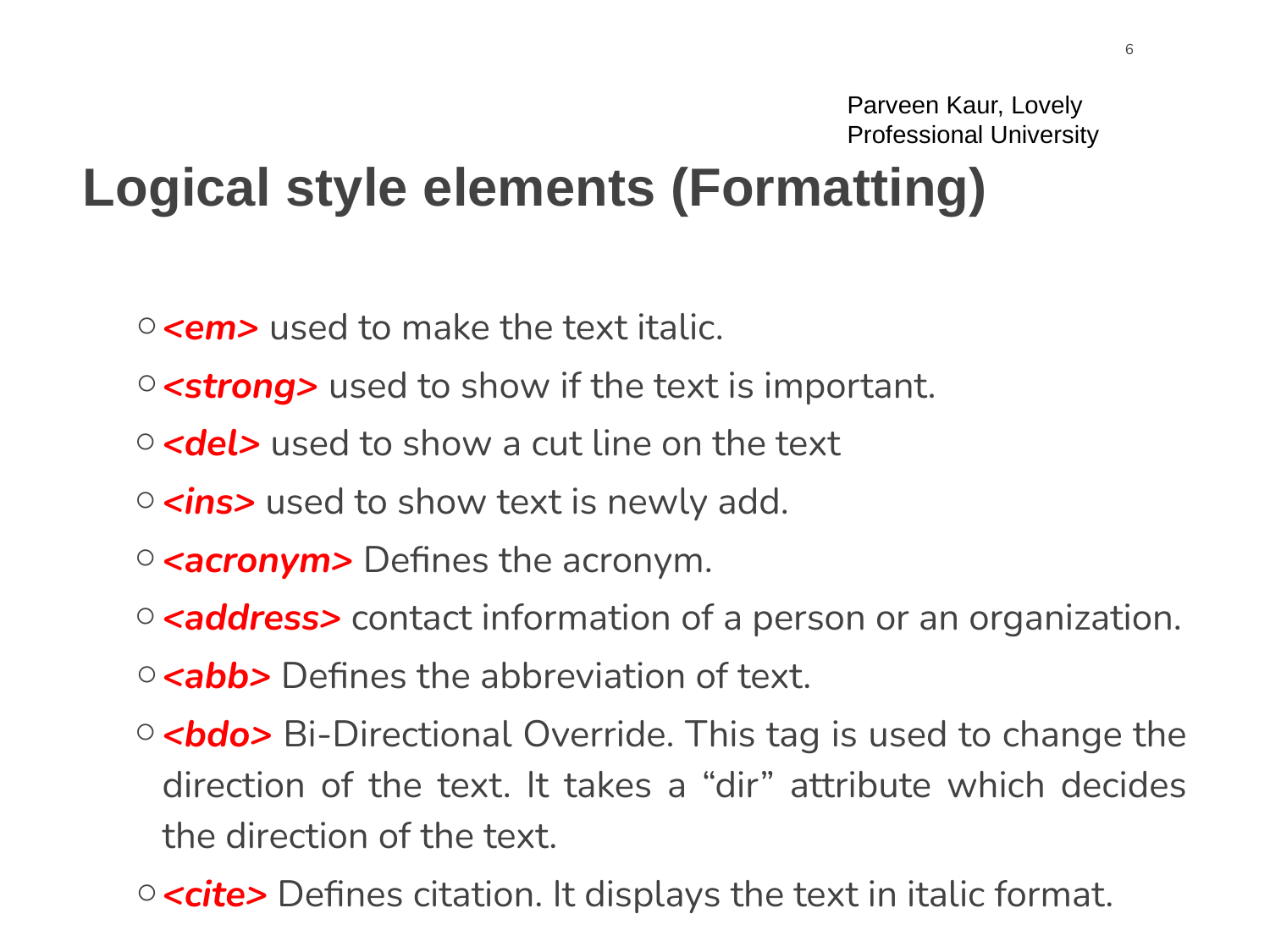

6
Parveen Kaur, Lovely Professional University
# Logical style elements (Formatting)
<em> used to make the text italic.
<strong> used to show if the text is important.
<del> used to show a cut line on the text
<ins> used to show text is newly add.
<acronym> Defines the acronym.
<address> contact information of a person or an organization.
<abb> Defines the abbreviation of text.
<bdo> Bi-Directional Override. This tag is used to change the direction of the text. It takes a “dir” attribute which decides the direction of the text.
<cite> Defines citation. It displays the text in italic format.